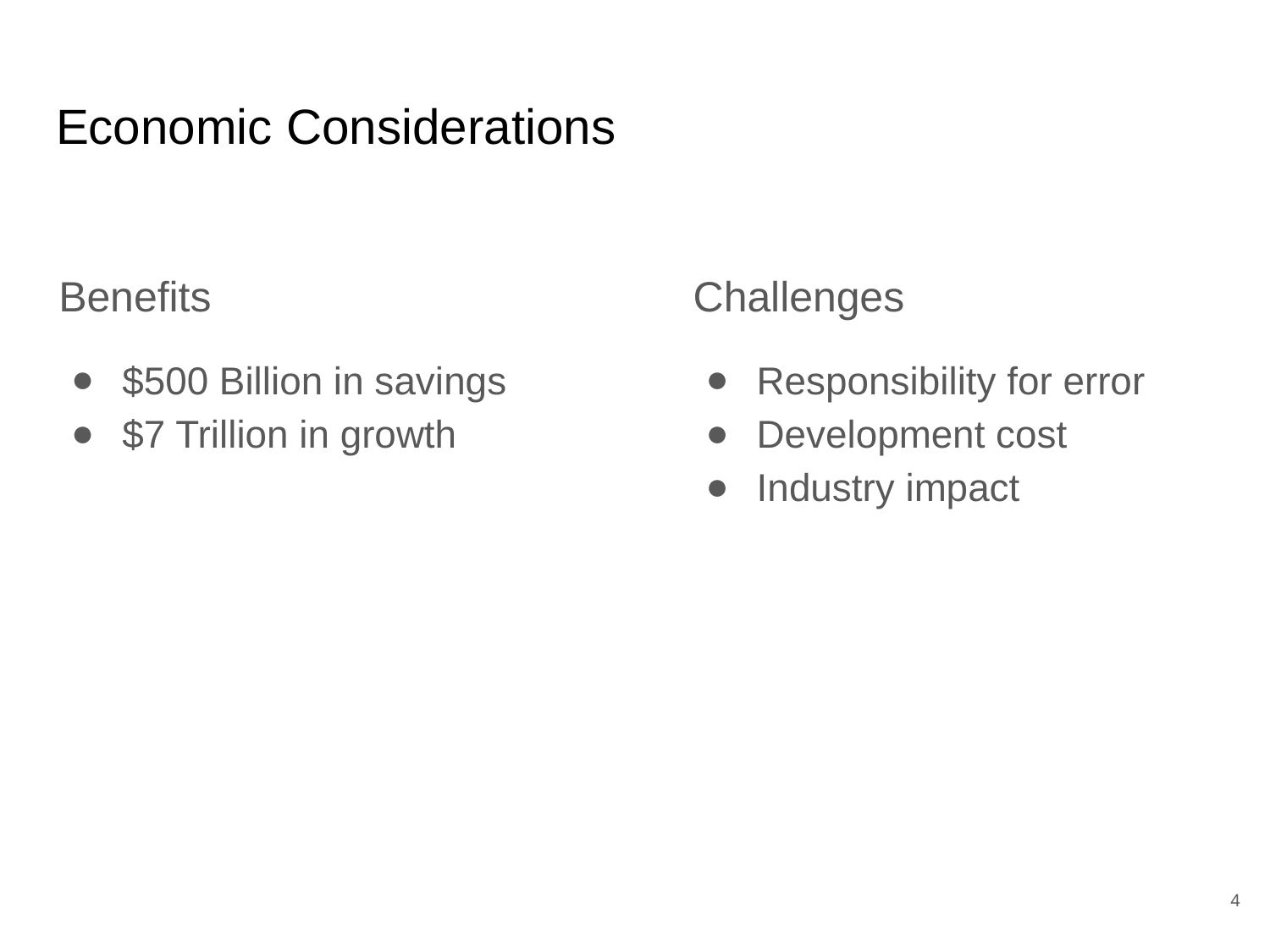

# Economic Considerations
Benefits
$500 Billion in savings
$7 Trillion in growth

Challenges
Responsibility for error
Development cost
Industry impact

4